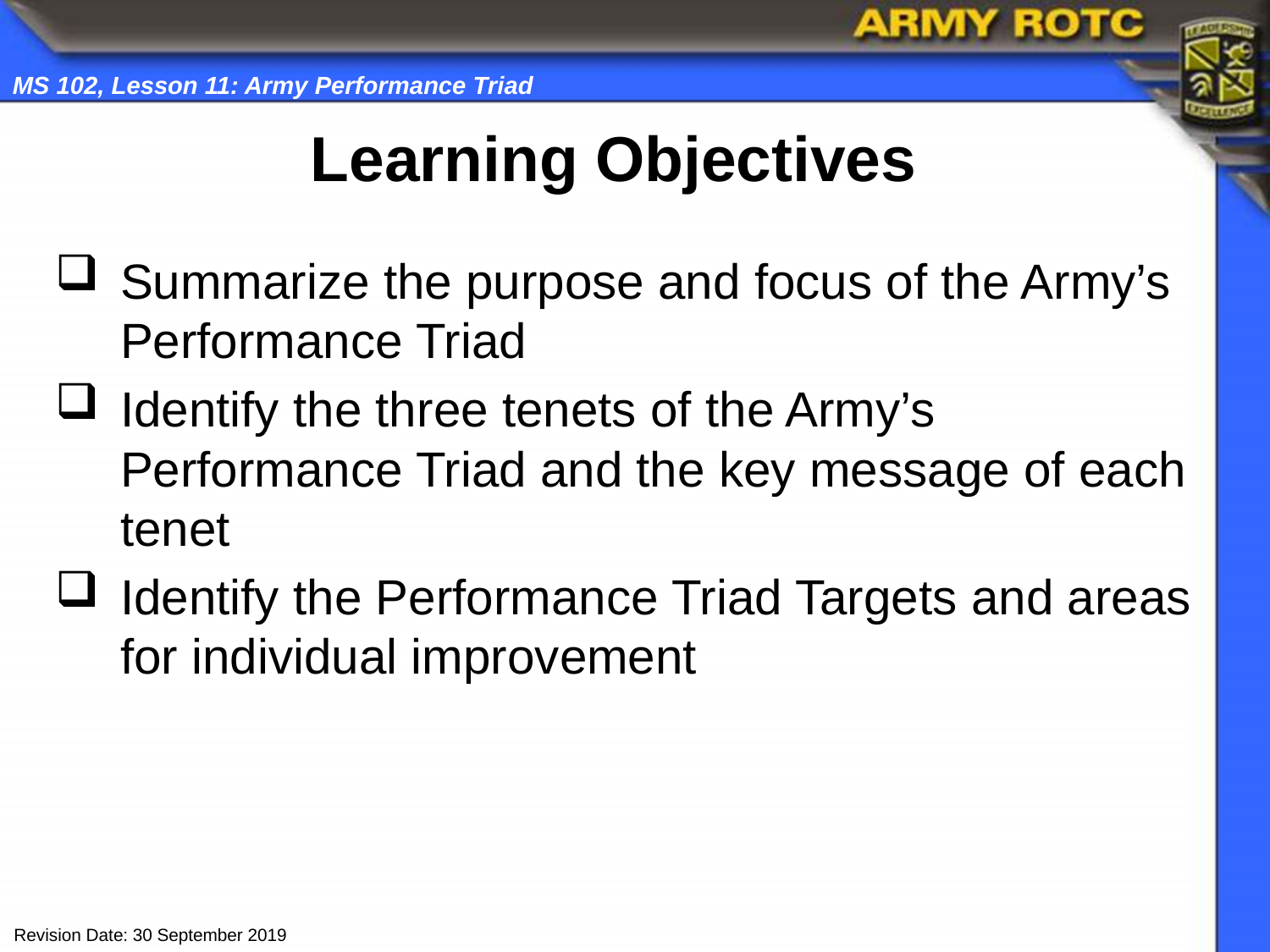

# Learning Objectives
Summarize the purpose and focus of the Army’s Performance Triad
Identify the three tenets of the Army’s Performance Triad and the key message of each tenet
Identify the Performance Triad Targets and areas for individual improvement